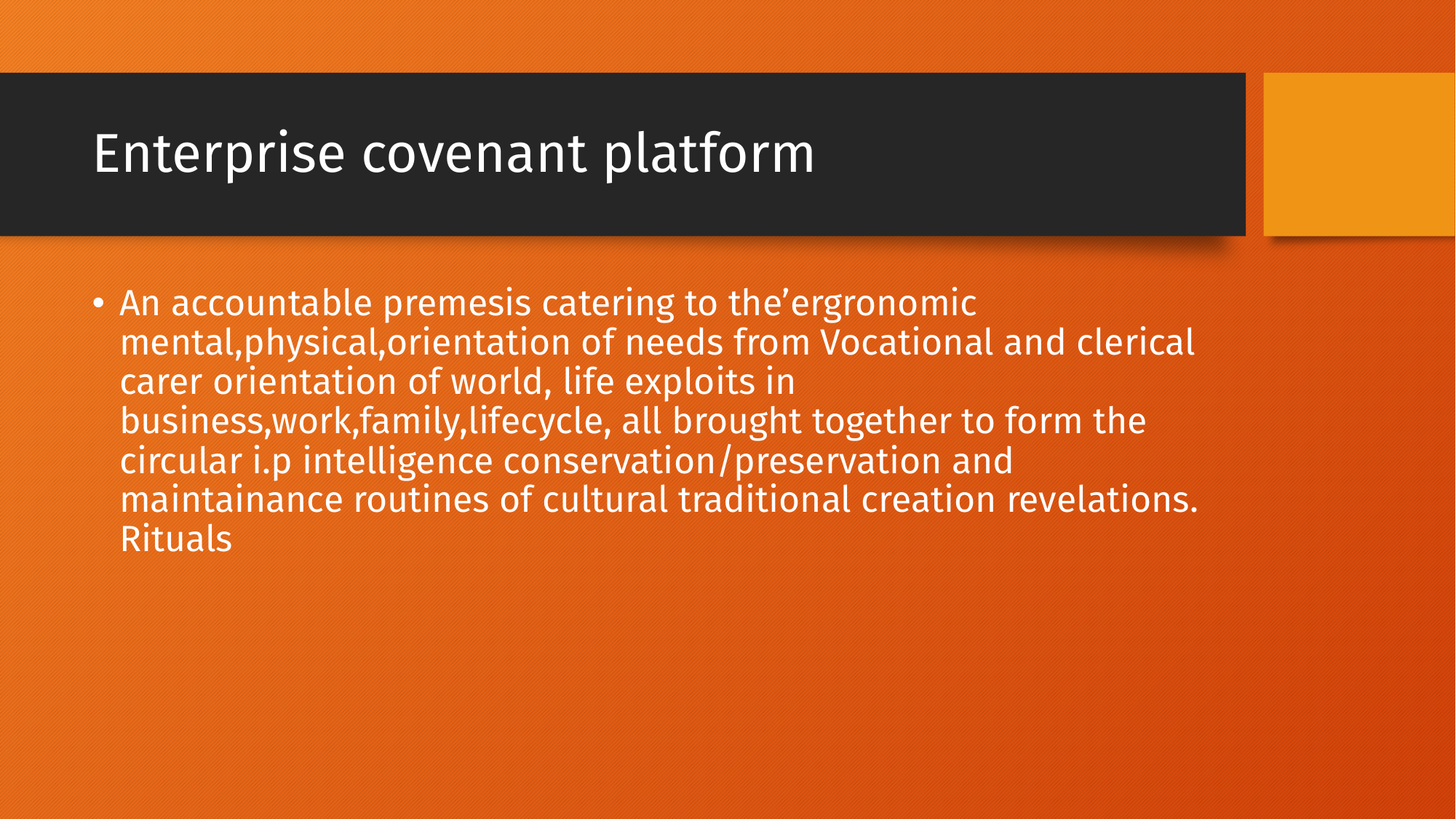

# Enterprise covenant platform
An accountable premesis catering to the’ergronomic mental,physical,orientation of needs from Vocational and clerical carer orientation of world, life exploits in business,work,family,lifecycle, all brought together to form the circular i.p intelligence conservation/preservation and maintainance routines of cultural traditional creation revelations. Rituals